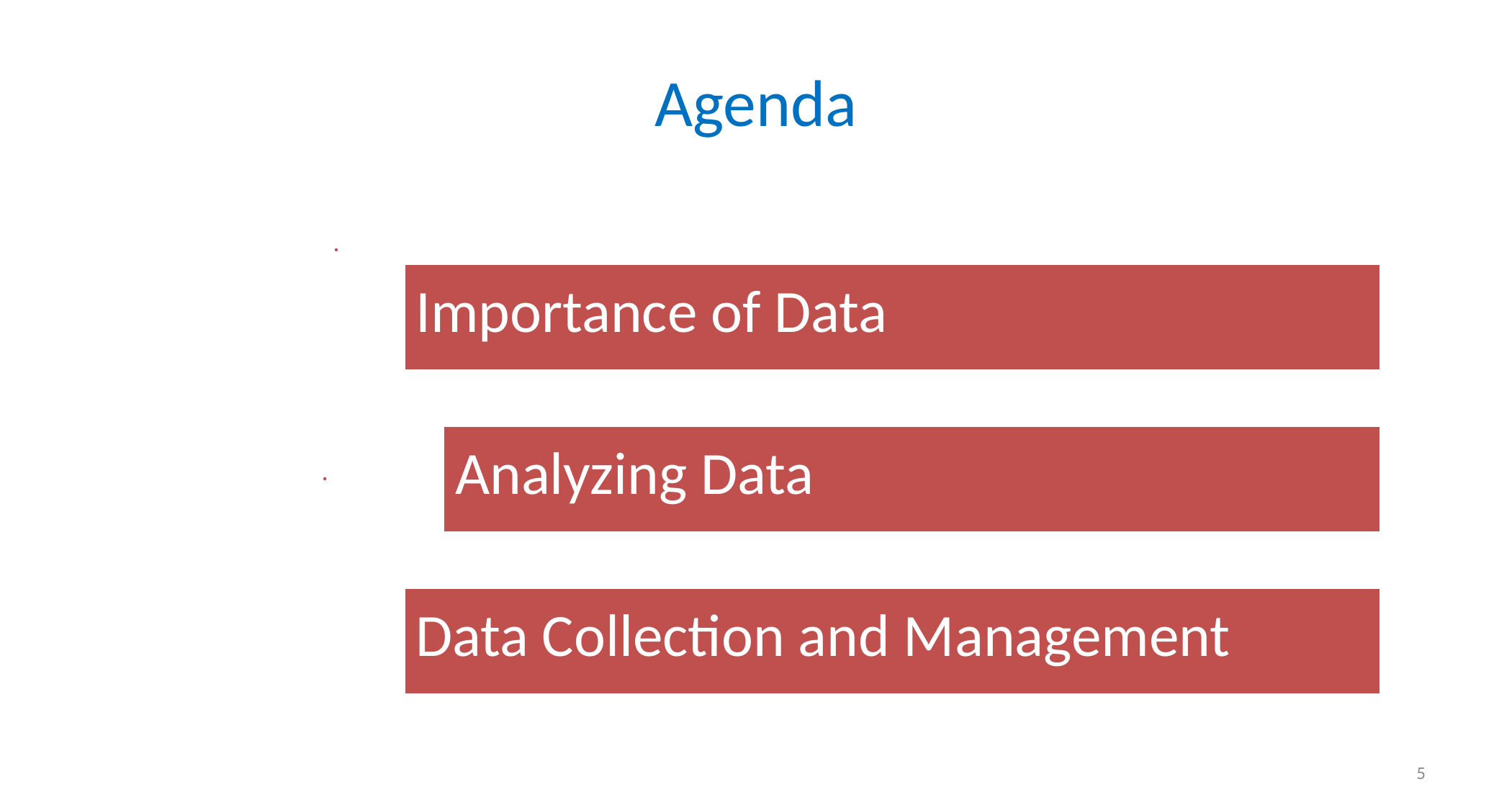

# Agenda
Importance of Data
Analyzing Data
Data Collection and Management
5